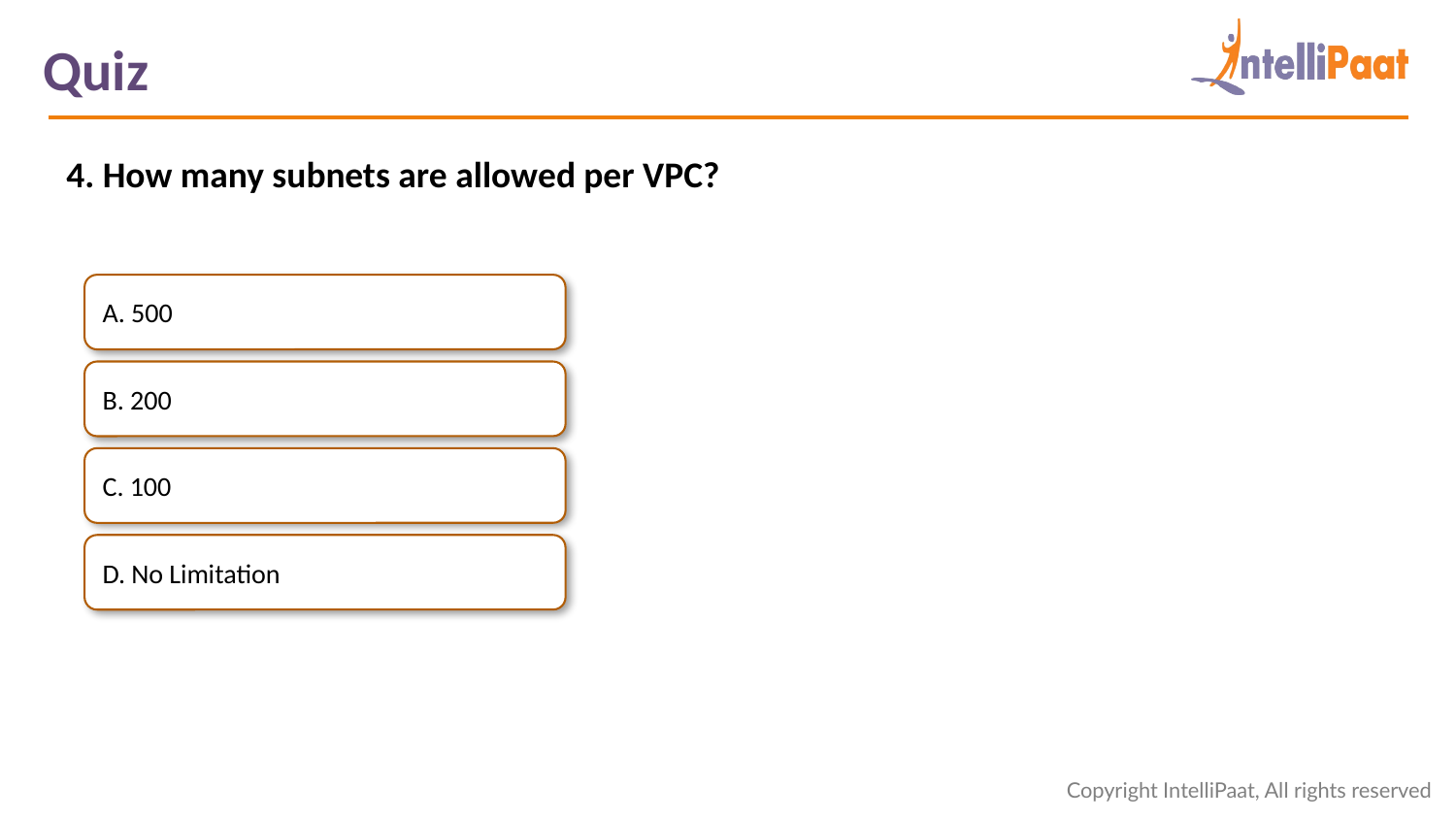

Quiz
4. How many subnets are allowed per VPC?
A. 500
B. 200
C. 100
D. No Limitation